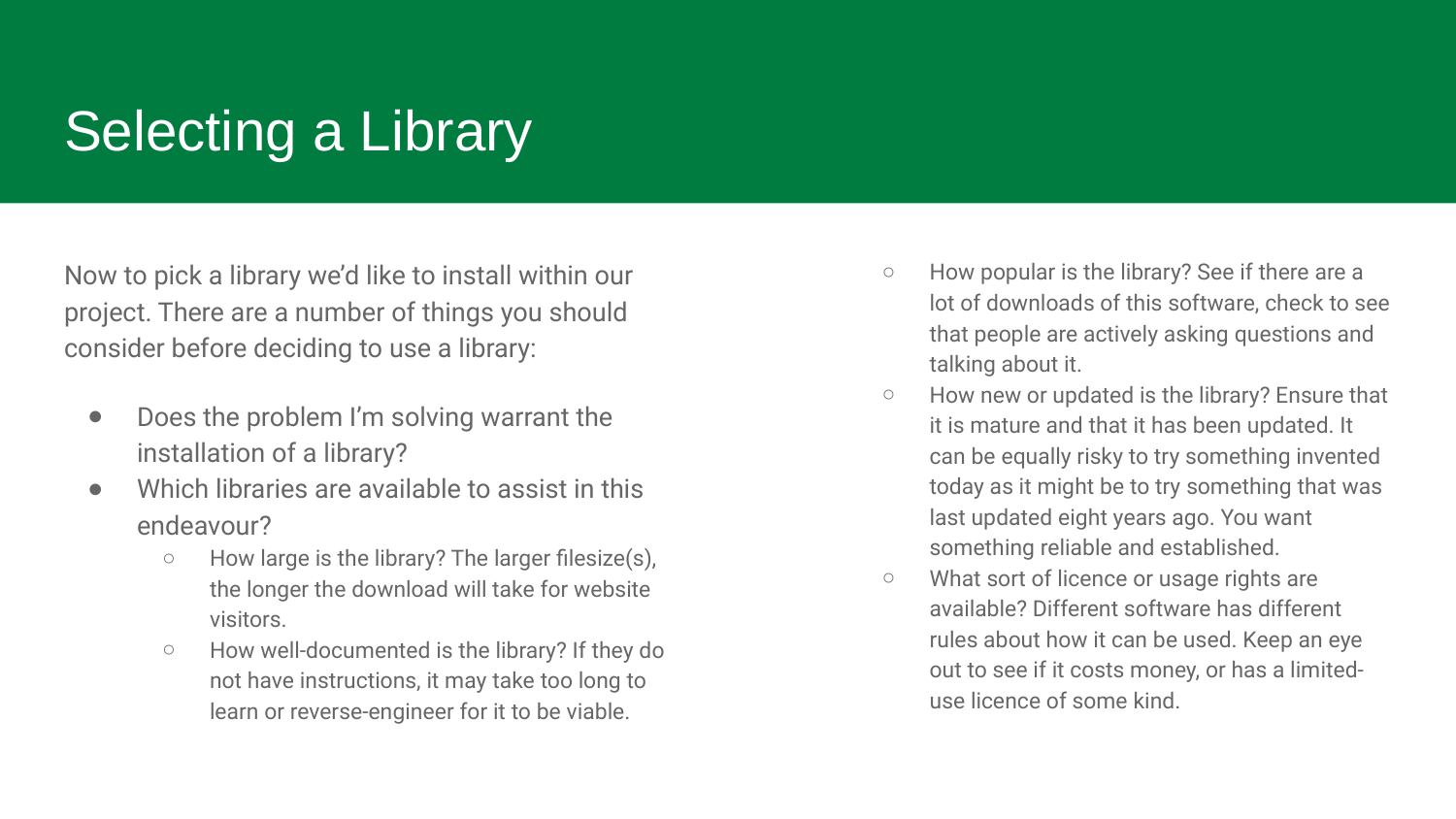

# Selecting a Library
Now to pick a library we’d like to install within our project. There are a number of things you should consider before deciding to use a library:
Does the problem I’m solving warrant the installation of a library?
Which libraries are available to assist in this endeavour?
How large is the library? The larger filesize(s), the longer the download will take for website visitors.
How well-documented is the library? If they do not have instructions, it may take too long to learn or reverse-engineer for it to be viable.
How popular is the library? See if there are a lot of downloads of this software, check to see that people are actively asking questions and talking about it.
How new or updated is the library? Ensure that it is mature and that it has been updated. It can be equally risky to try something invented today as it might be to try something that was last updated eight years ago. You want something reliable and established.
What sort of licence or usage rights are available? Different software has different rules about how it can be used. Keep an eye out to see if it costs money, or has a limited-use licence of some kind.